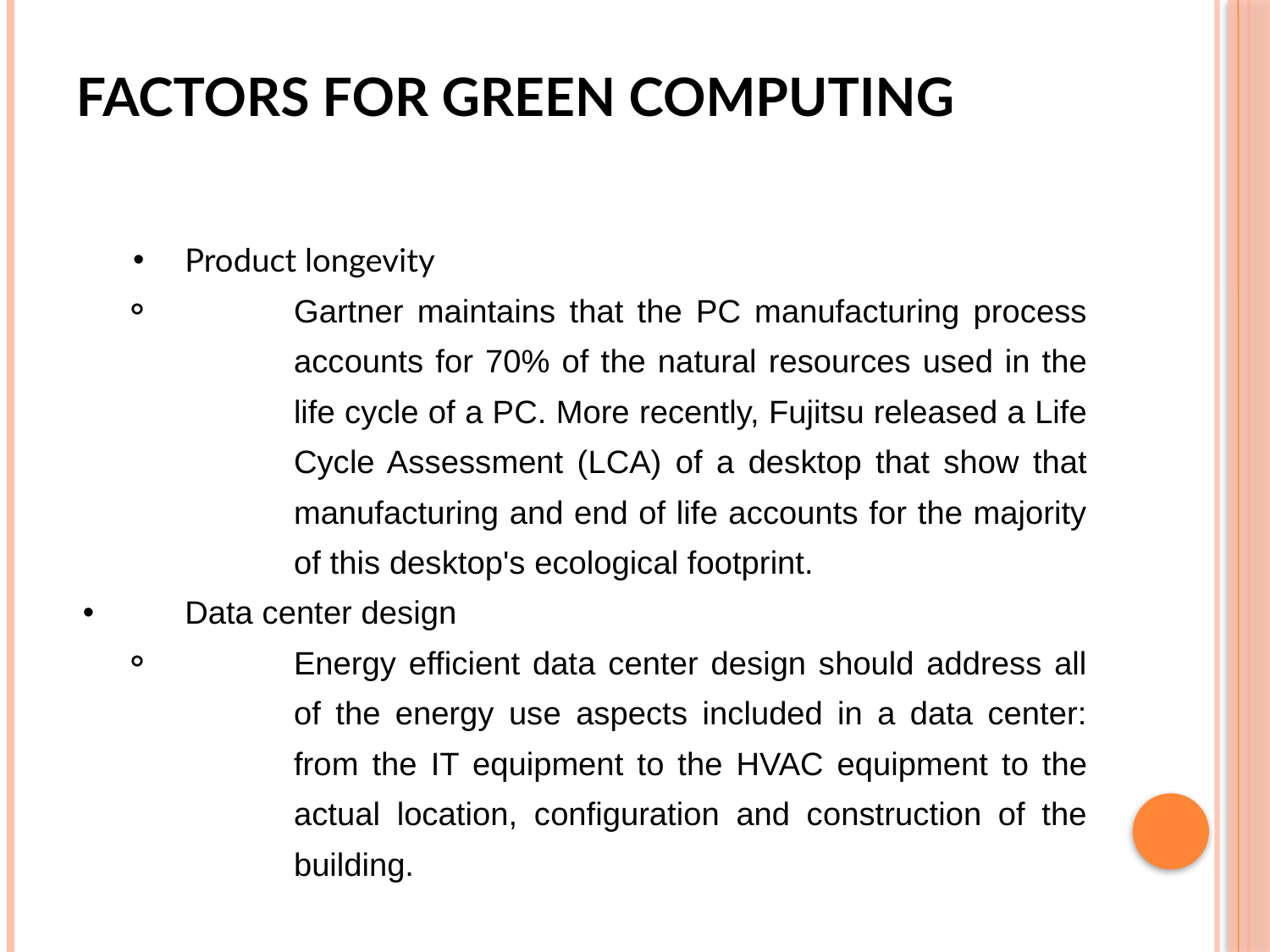

# Factors for Green Computing
Product longevity
Gartner maintains that the PC manufacturing process accounts for 70% of the natural resources used in the life cycle of a PC. More recently, Fujitsu released a Life Cycle Assessment (LCA) of a desktop that show that manufacturing and end of life accounts for the majority of this desktop's ecological footprint.
Data center design
Energy efficient data center design should address all of the energy use aspects included in a data center: from the IT equipment to the HVAC equipment to the actual location, configuration and construction of the building.